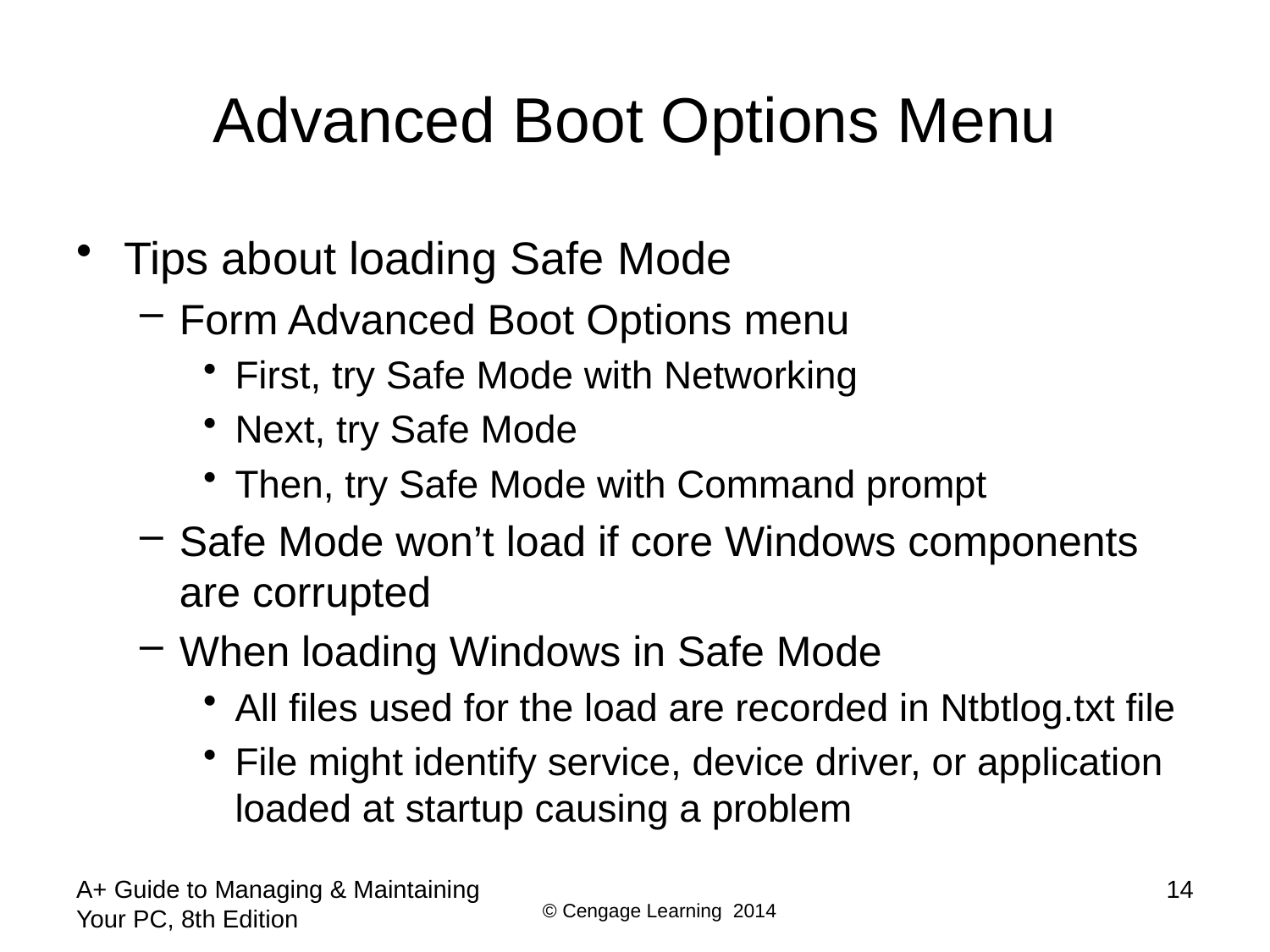

# Advanced Boot Options Menu
Tips about loading Safe Mode
Form Advanced Boot Options menu
First, try Safe Mode with Networking
Next, try Safe Mode
Then, try Safe Mode with Command prompt
Safe Mode won’t load if core Windows components are corrupted
When loading Windows in Safe Mode
All files used for the load are recorded in Ntbtlog.txt file
File might identify service, device driver, or application loaded at startup causing a problem
A+ Guide to Managing & Maintaining Your PC, 8th Edition
14